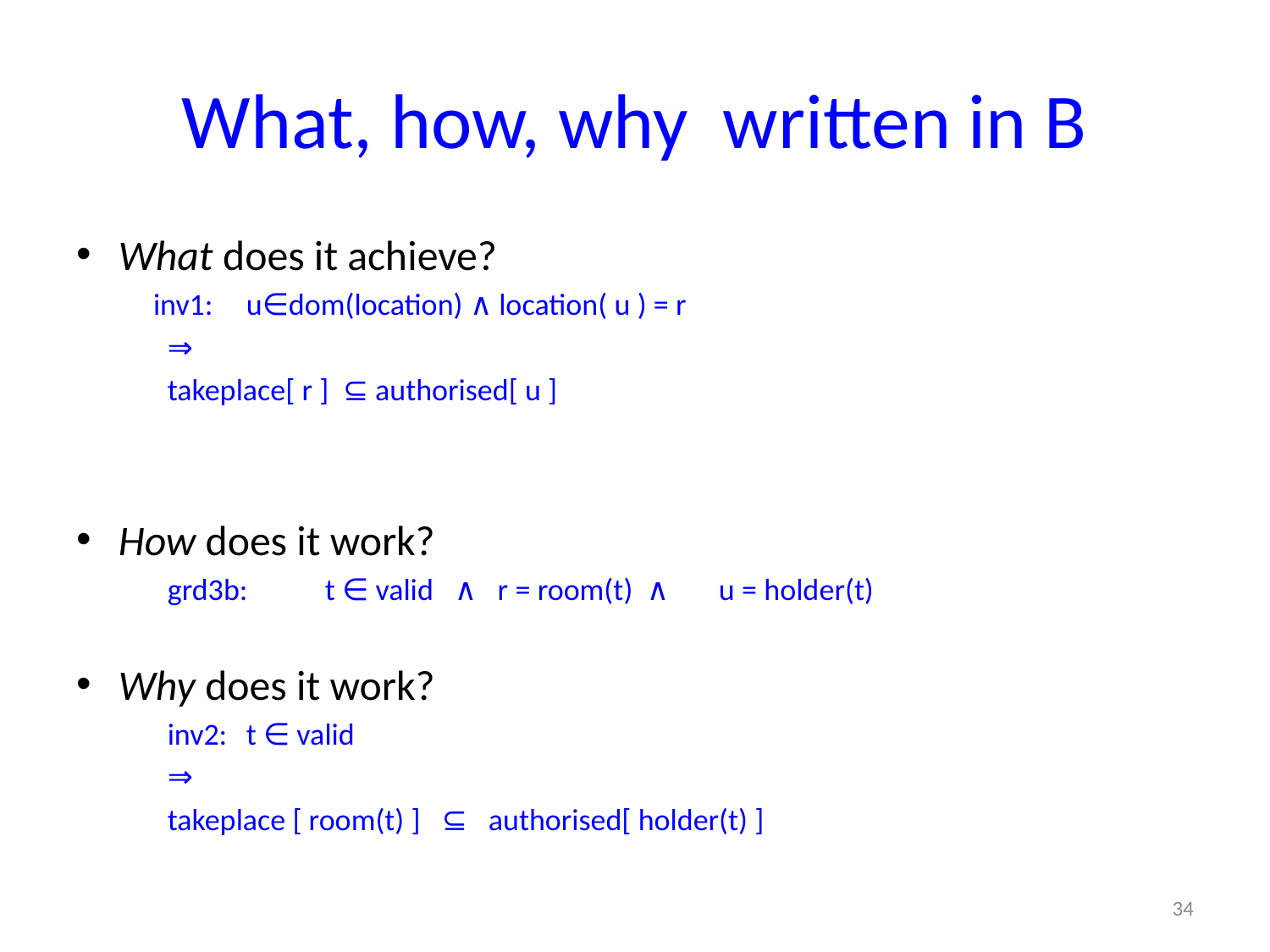

# What, how, why  written in B
What does it achieve?
   inv1: 	u∈dom(location) ∧ location( u ) = r
			⇒
			takeplace[ r ]  ⊆ authorised[ u ]

How does it work?
	grd3b: 	t ∈ valid   ∧   r = room(t)  ∧ 	u = holder(t)

Why does it work?
  	inv2: 	t ∈ valid
			⇒
  			takeplace [ room(t) ]   ⊆   authorised[ holder(t) ]
34